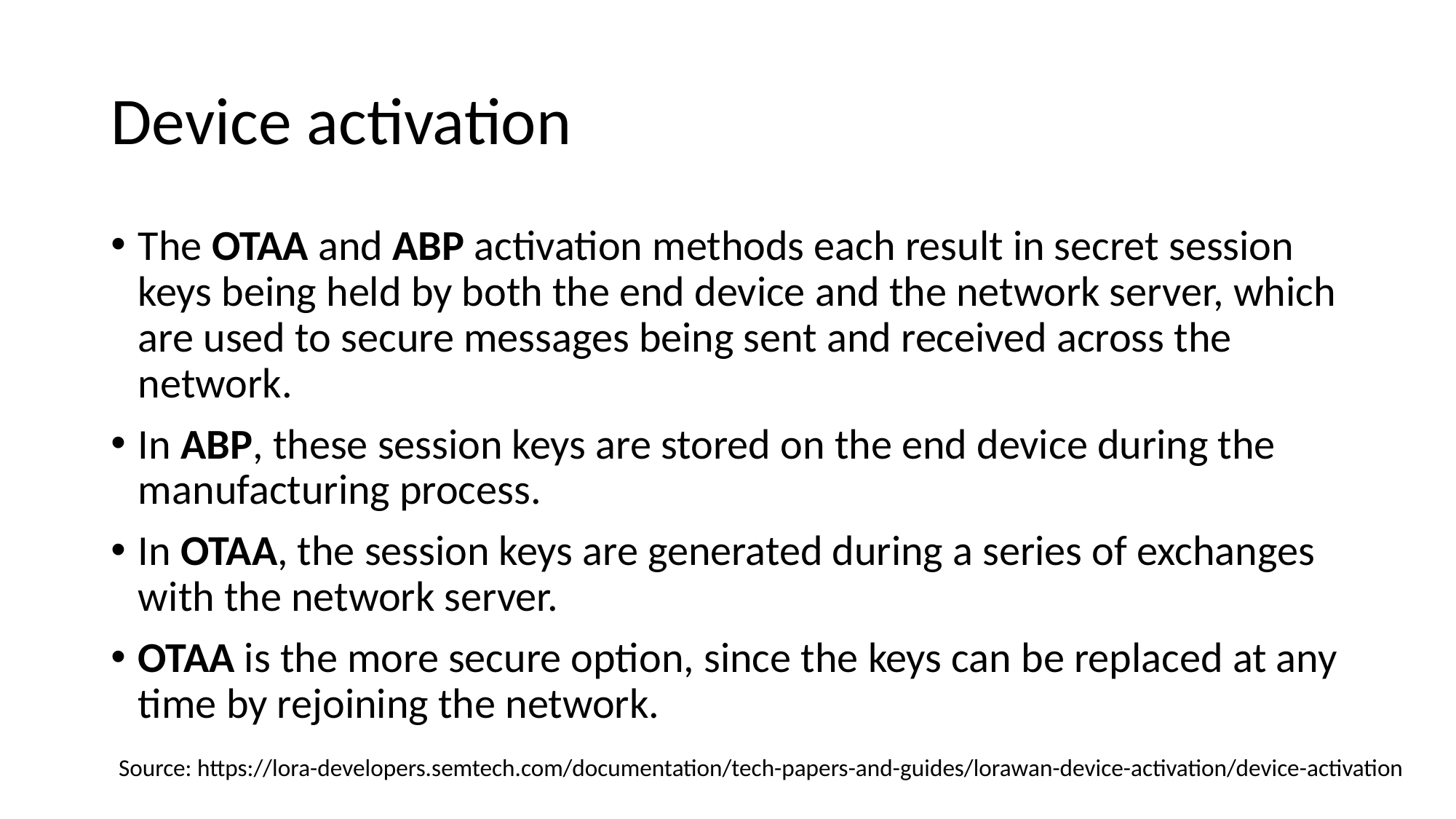

# Device activation
The OTAA and ABP activation methods each result in secret session keys being held by both the end device and the network server, which are used to secure messages being sent and received across the network.
In ABP, these session keys are stored on the end device during the manufacturing process.
In OTAA, the session keys are generated during a series of exchanges with the network server.
OTAA is the more secure option, since the keys can be replaced at any time by rejoining the network.
Source: https://lora-developers.semtech.com/documentation/tech-papers-and-guides/lorawan-device-activation/device-activation